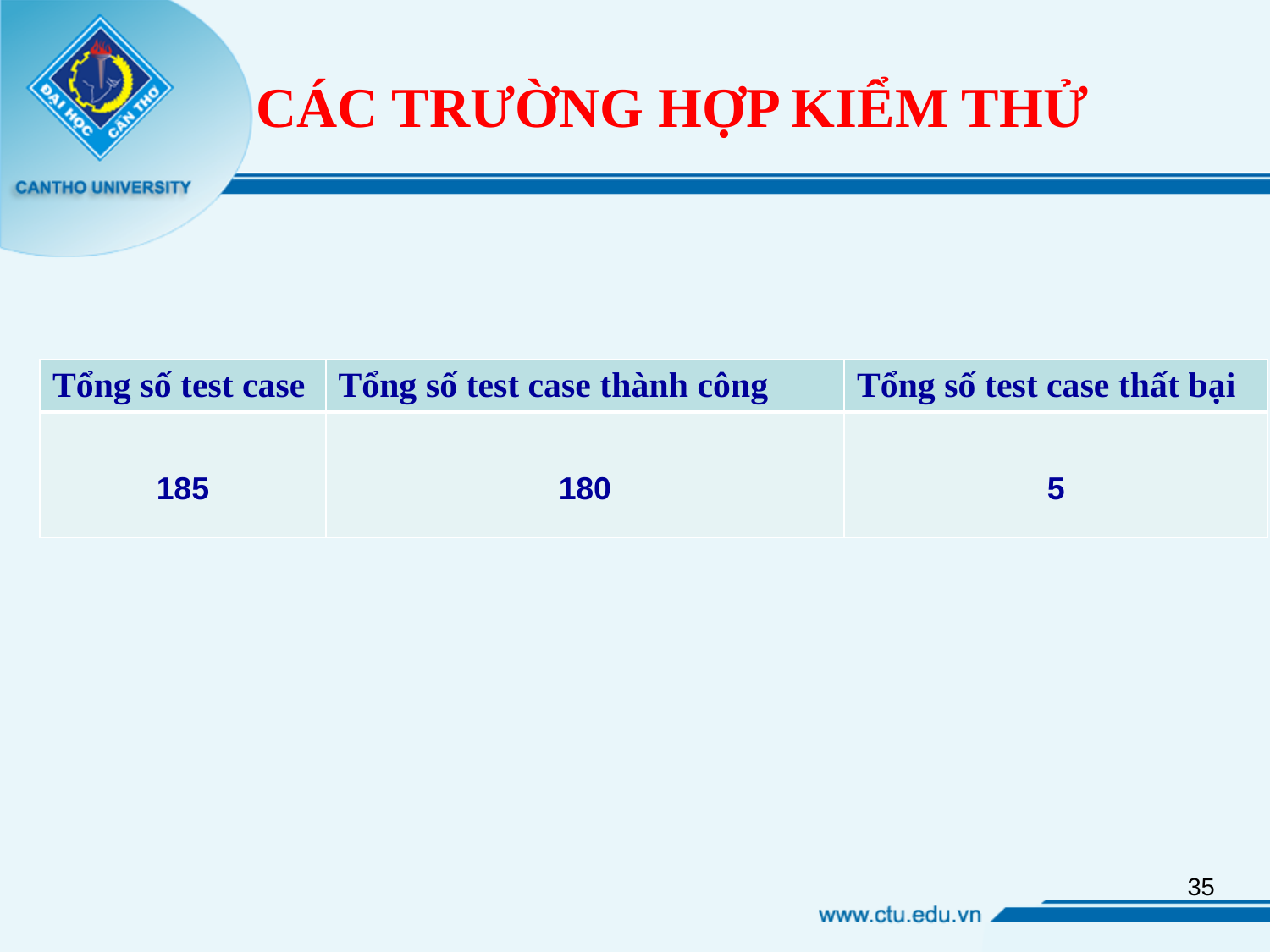

# CÁC TRƯỜNG HỢP KIỂM THỬ
| Tổng số test case | Tổng số test case thành công | Tổng số test case thất bại |
| --- | --- | --- |
| 185 | 180 | 5 |
35